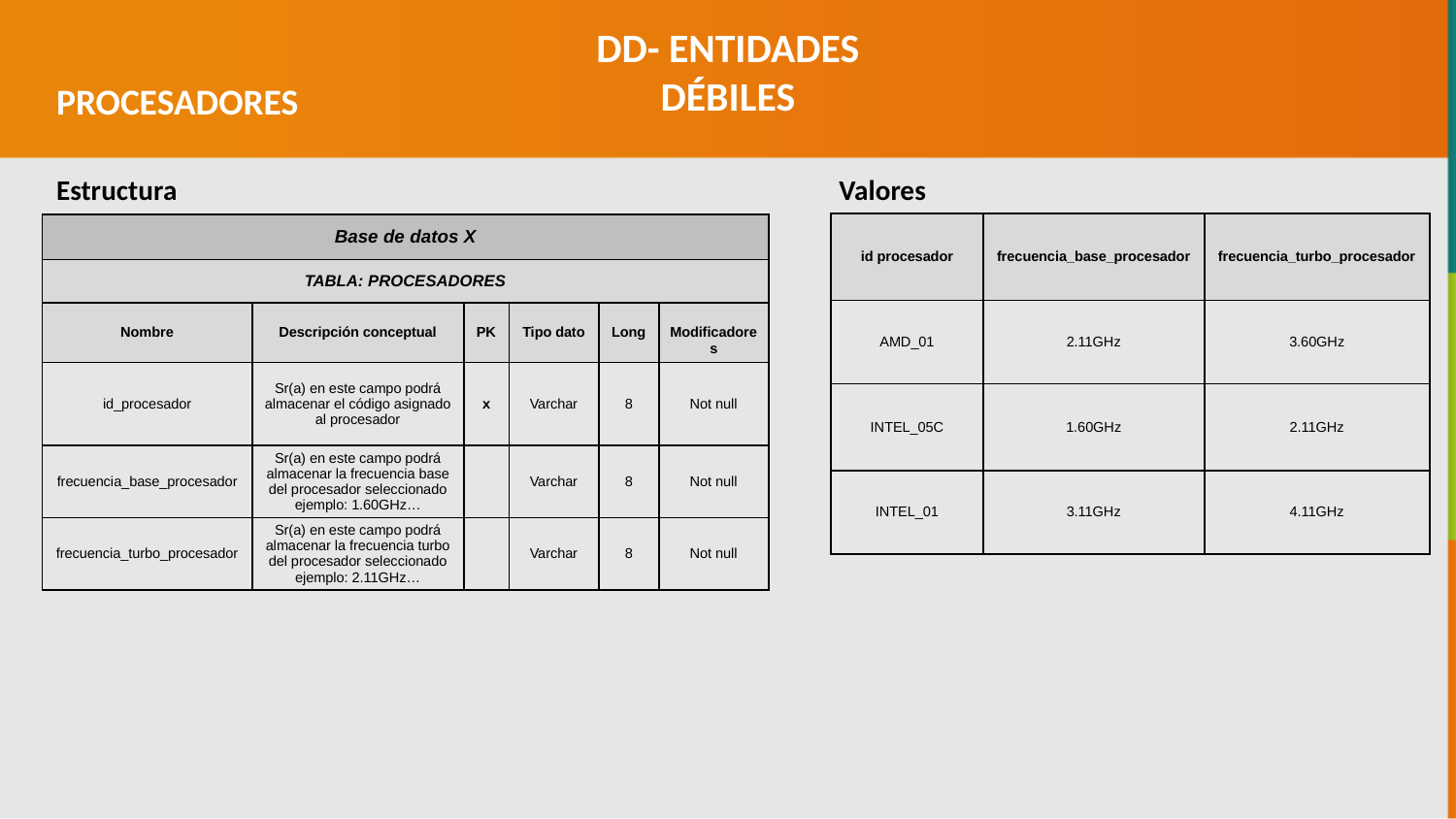

DD- ENTIDADES DÉBILES
PROCESADORES
Estructura
Valores
| id procesador | frecuencia\_base\_procesador | frecuencia\_turbo\_procesador |
| --- | --- | --- |
| AMD\_01 | 2.11GHz | 3.60GHz |
| INTEL\_05C | 1.60GHz | 2.11GHz |
| INTEL\_01 | 3.11GHz | 4.11GHz |
| Base de datos X |  |  |  |  |  |
| --- | --- | --- | --- | --- | --- |
| TABLA: PROCESADORES |  |  |  |  |  |
| Nombre | Descripción conceptual | PK | Tipo dato | Long | Modificadores |
| id\_procesador | Sr(a) en este campo podrá almacenar el código asignado al procesador | x | Varchar | 8 | Not null |
| frecuencia\_base\_procesador | Sr(a) en este campo podrá almacenar la frecuencia base del procesador seleccionado ejemplo: 1.60GHz… |  | Varchar | 8 | Not null |
| frecuencia\_turbo\_procesador | Sr(a) en este campo podrá almacenar la frecuencia turbo del procesador seleccionado ejemplo: 2.11GHz… |  | Varchar | 8 | Not null |